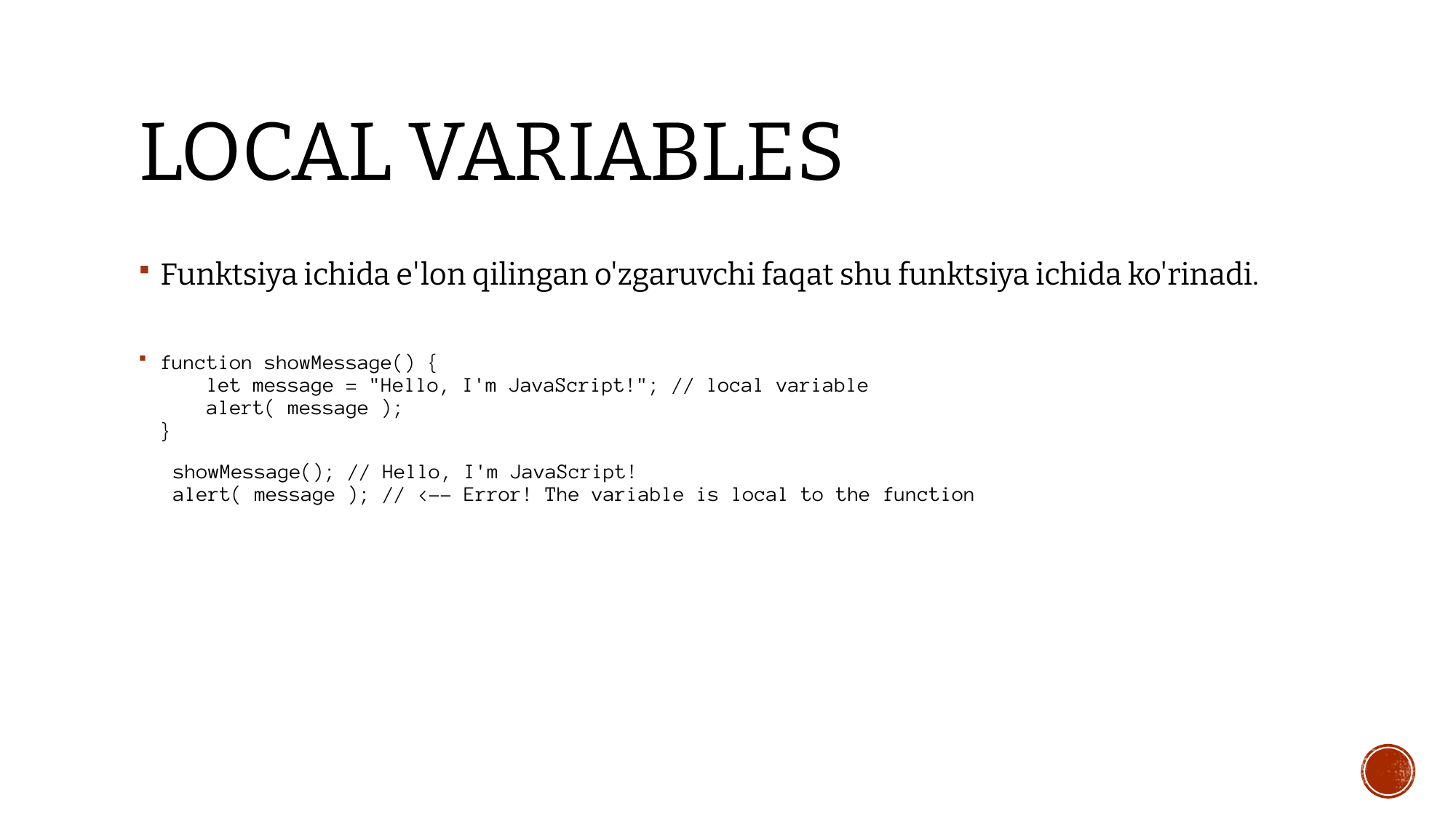

# Local variables
Funktsiya ichida e'lon qilingan o'zgaruvchi faqat shu funktsiya ichida ko'rinadi.

function showMessage() {
    let message = "Hello, I'm JavaScript!"; // local variable
    alert( message );
}
   showMessage(); // Hello, I'm JavaScript!
   alert( message ); // <-- Error! The variable is local to the function